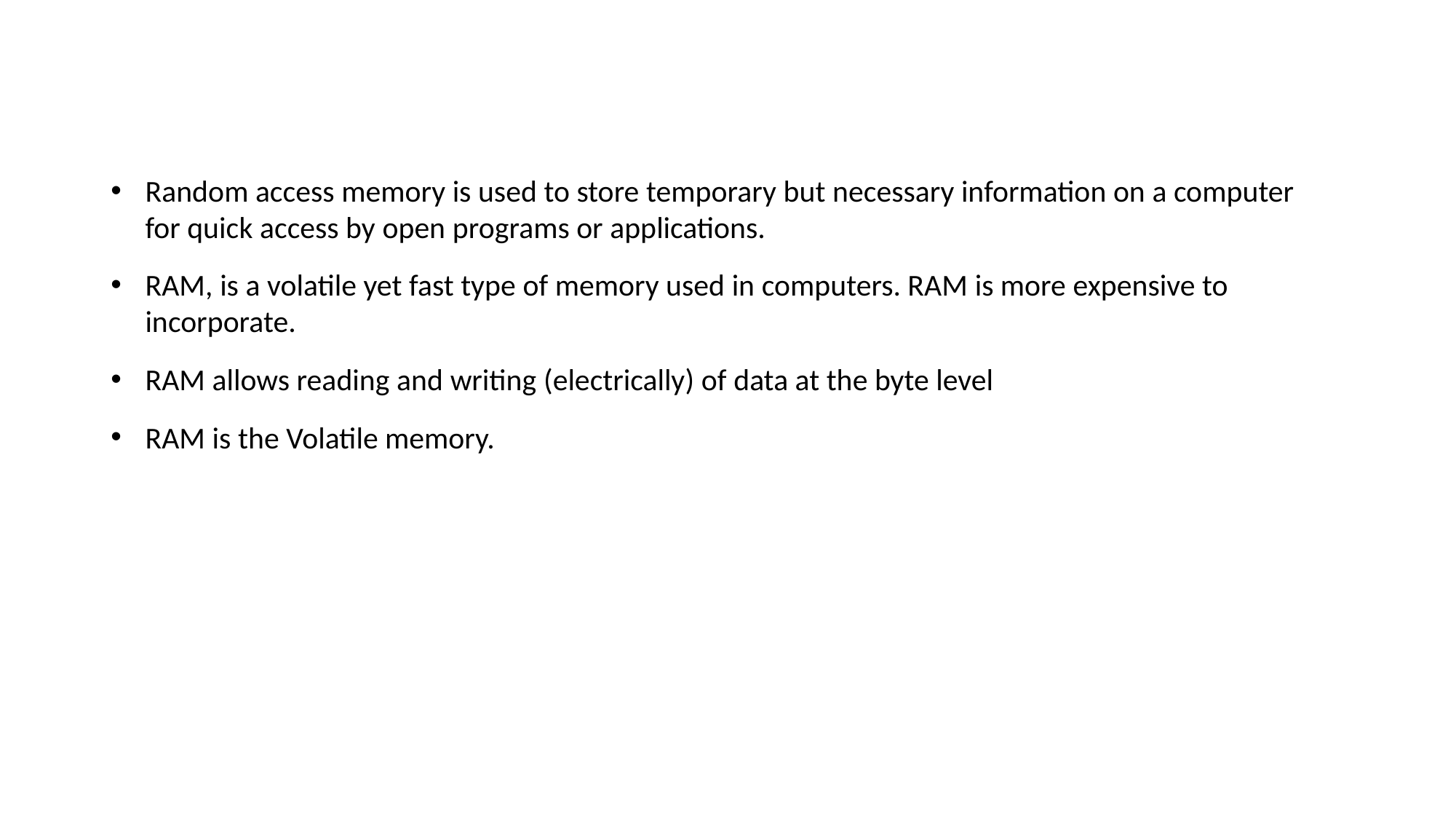

Random access memory is used to store temporary but necessary information on a computer for quick access by open programs or applications.
RAM, is a volatile yet fast type of memory used in computers. RAM is more expensive to incorporate.
RAM allows reading and writing (electrically) of data at the byte level
RAM is the Volatile memory.